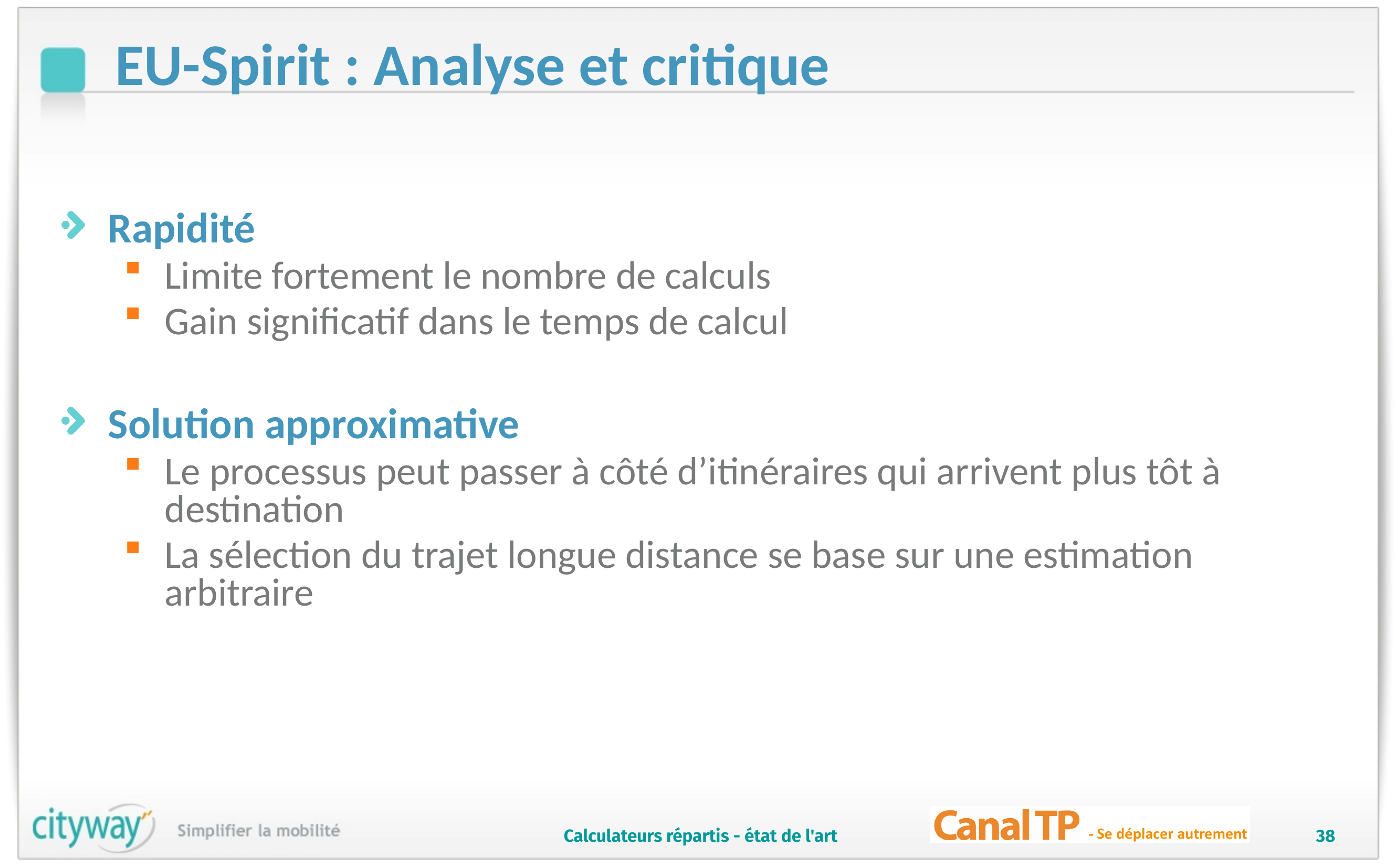

# EU-Spirit : Analyse et critique

Rapidité
Limite fortement le nombre de calculs
Gain significatif dans le temps de calcul

Solution approximative
Le processus peut passer à côté d’itinéraires qui arrivent plus tôt à destination
La sélection du trajet longue distance se base sur une estimation arbitraire
Calculateurs répartis - état de l'art
38